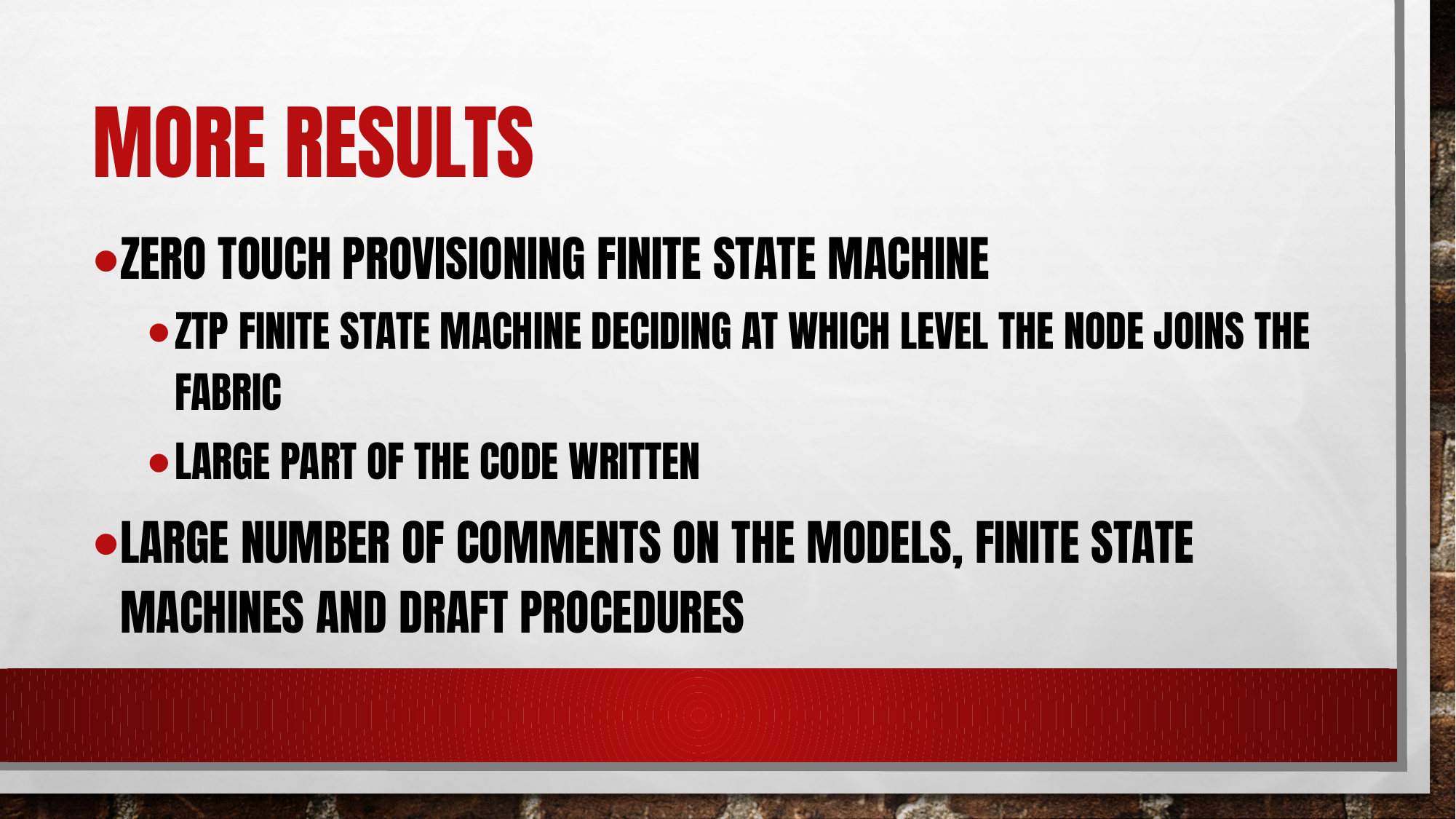

# More results
Zero touch provisioning finite state machine
ZTP finite state machine deciding at which level the node joins the fabric
Large part of the code written
Large number of comments on the models, finite state machines and draft procedures